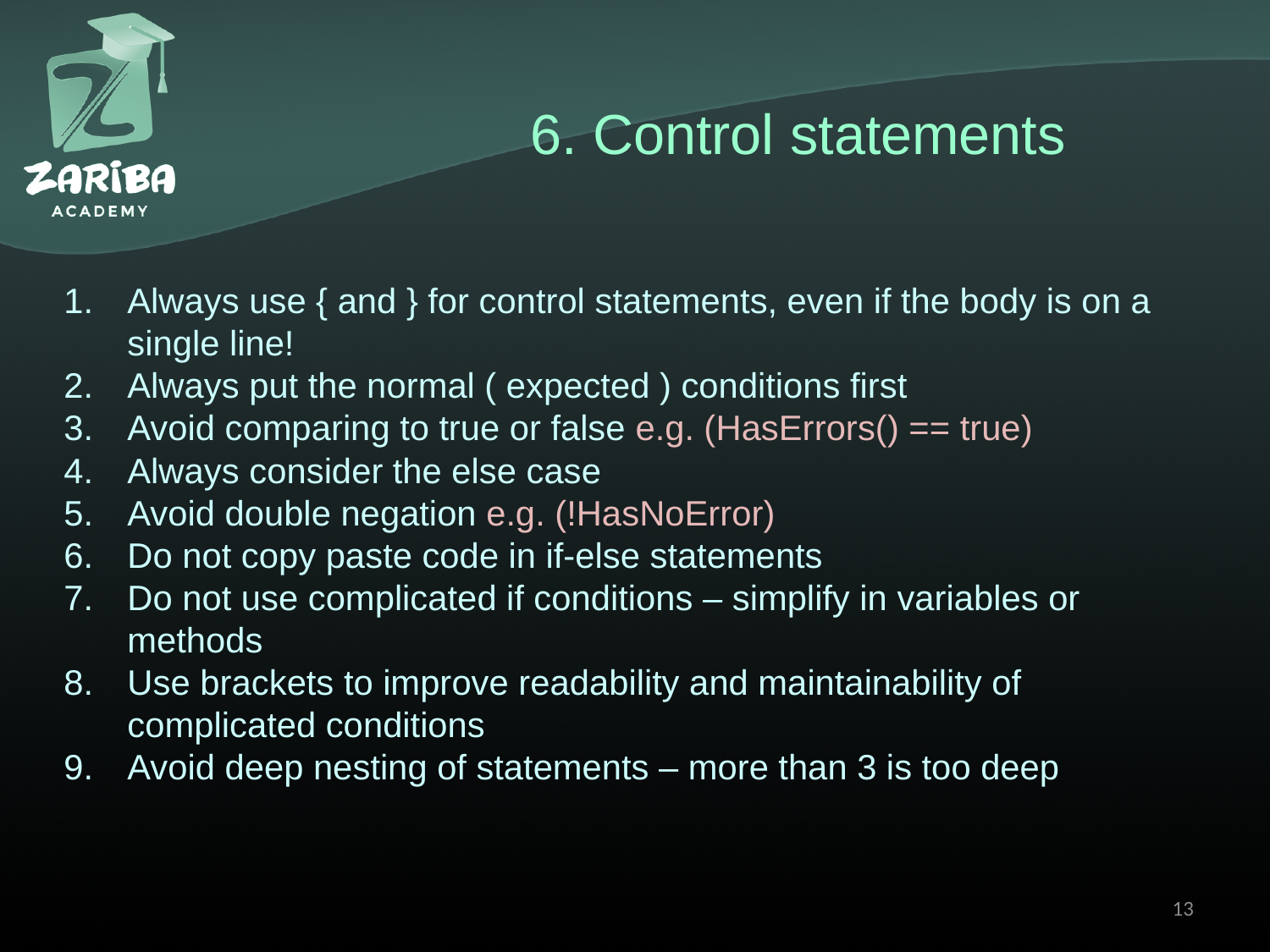

# 6. Control statements
Always use { and } for control statements, even if the body is on a single line!
Always put the normal ( expected ) conditions first
Avoid comparing to true or false e.g. (HasErrors() == true)
Always consider the else case
Avoid double negation e.g. (!HasNoError)
Do not copy paste code in if-else statements
Do not use complicated if conditions – simplify in variables or methods
Use brackets to improve readability and maintainability of complicated conditions
Avoid deep nesting of statements – more than 3 is too deep

13